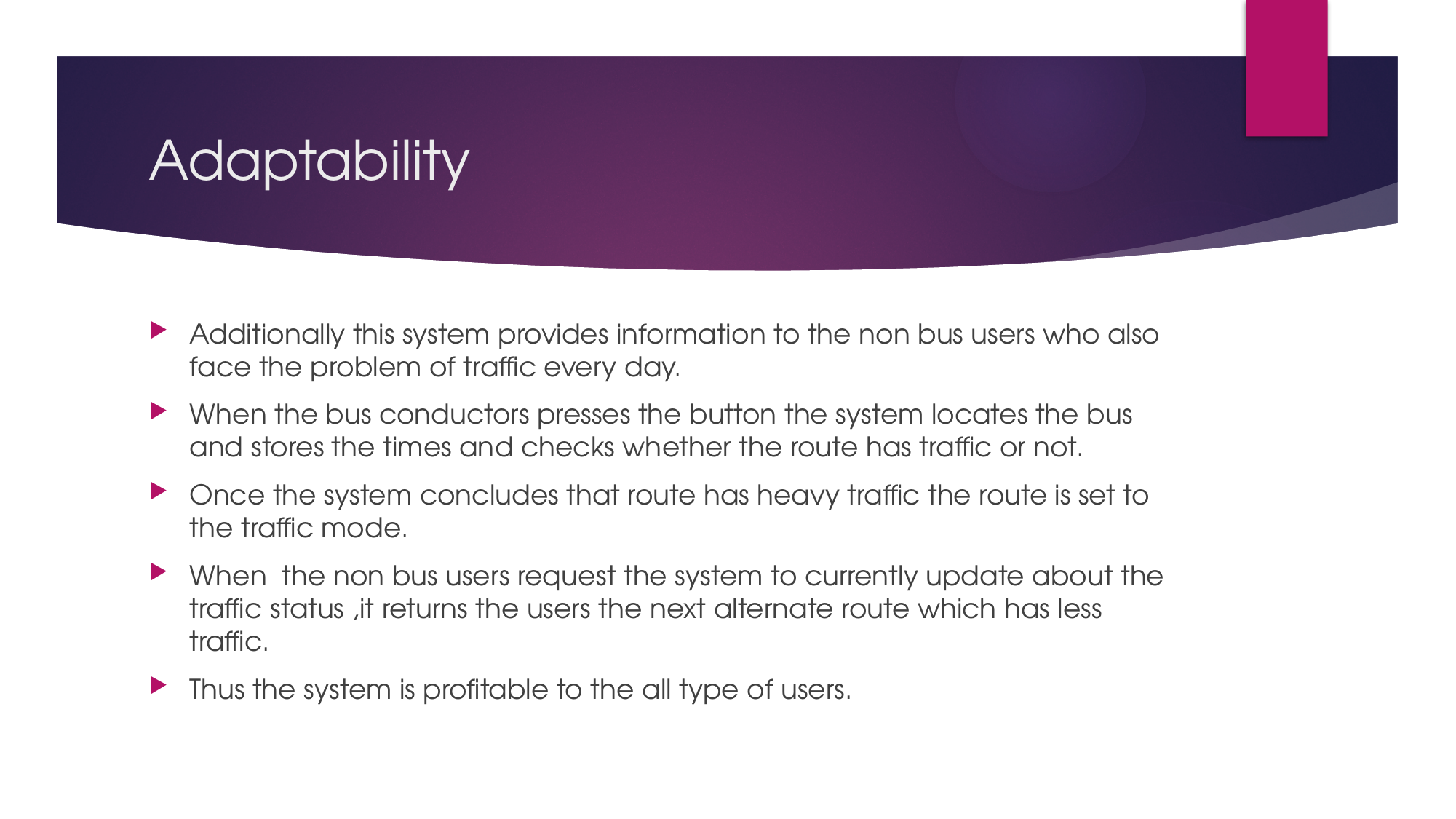

# Adaptability
Additionally this system provides information to the non bus users who also face the problem of traffic every day.
When the bus conductors presses the button the system locates the bus and stores the times and checks whether the route has traffic or not.
Once the system concludes that route has heavy traffic the route is set to the traffic mode.
When  the non bus users request the system to currently update about the traffic status ,it returns the users the next alternate route which has less traffic.
Thus the system is profitable to the all type of users.